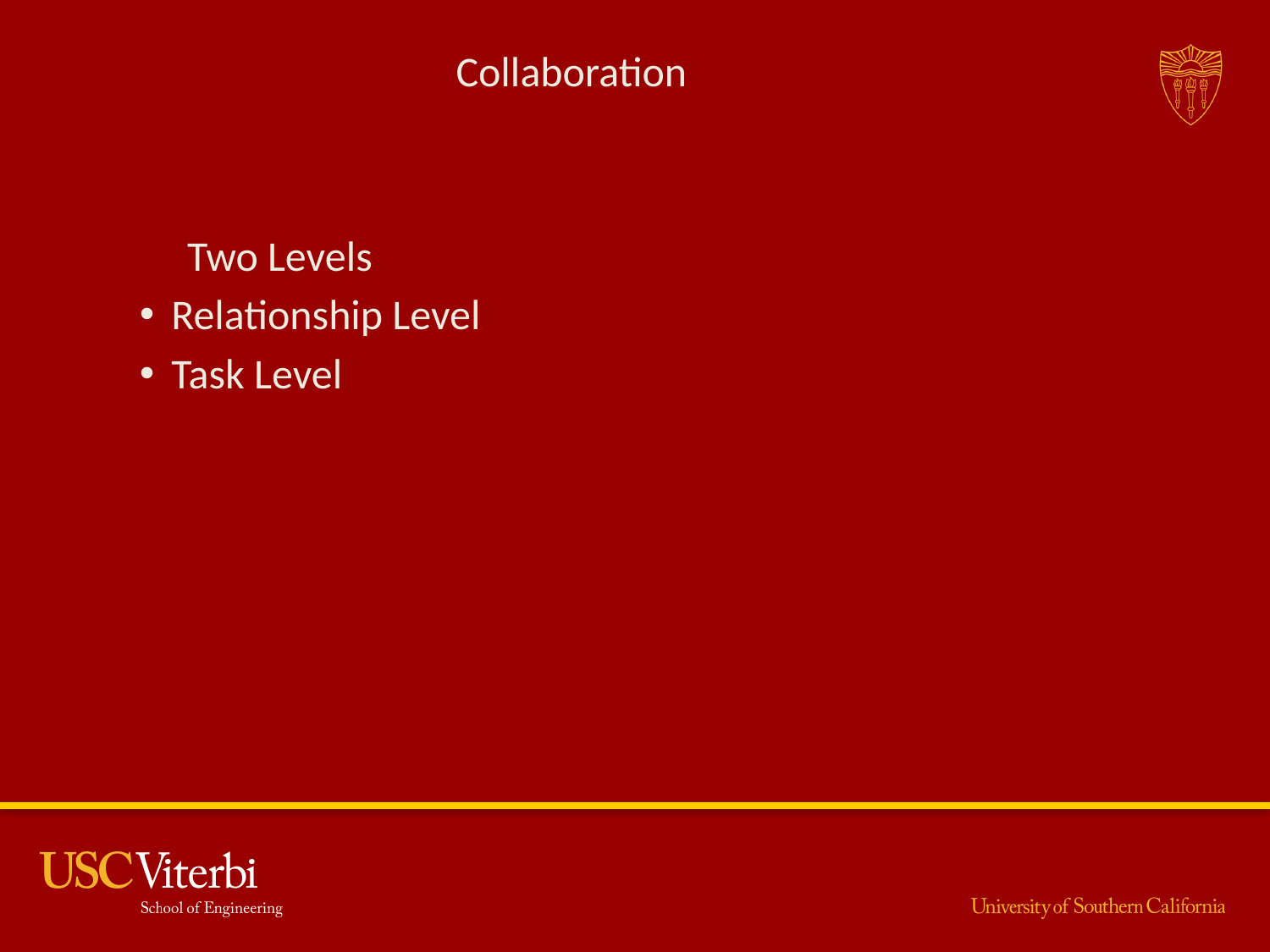

Collaboration
		Two Levels
Relationship Level
Task Level